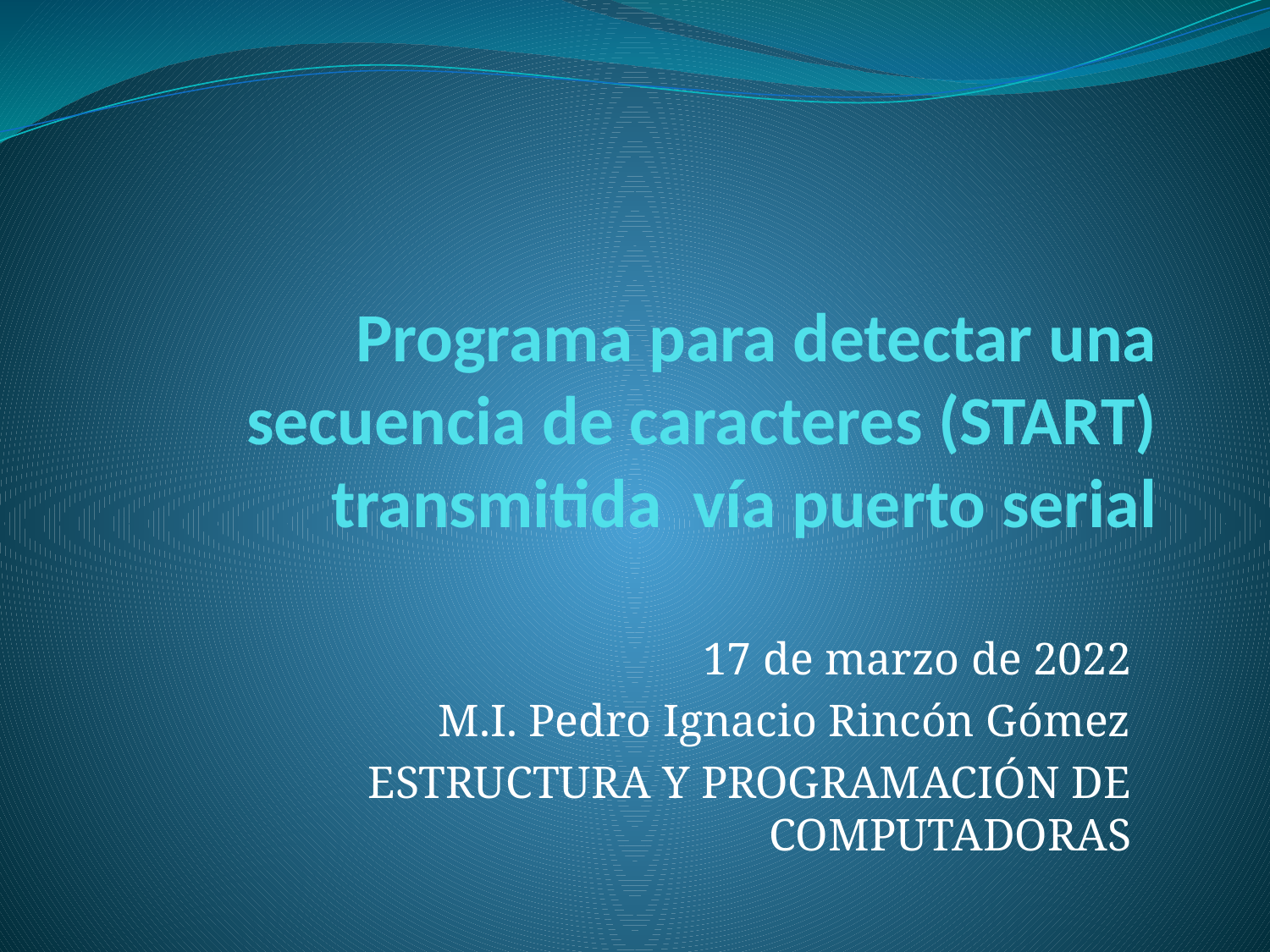

# Programa para detectar una secuencia de caracteres (START) transmitida  vía puerto serial
17 de marzo de 2022
M.I. Pedro Ignacio Rincón Gómez
ESTRUCTURA Y PROGRAMACIÓN DE COMPUTADORAS